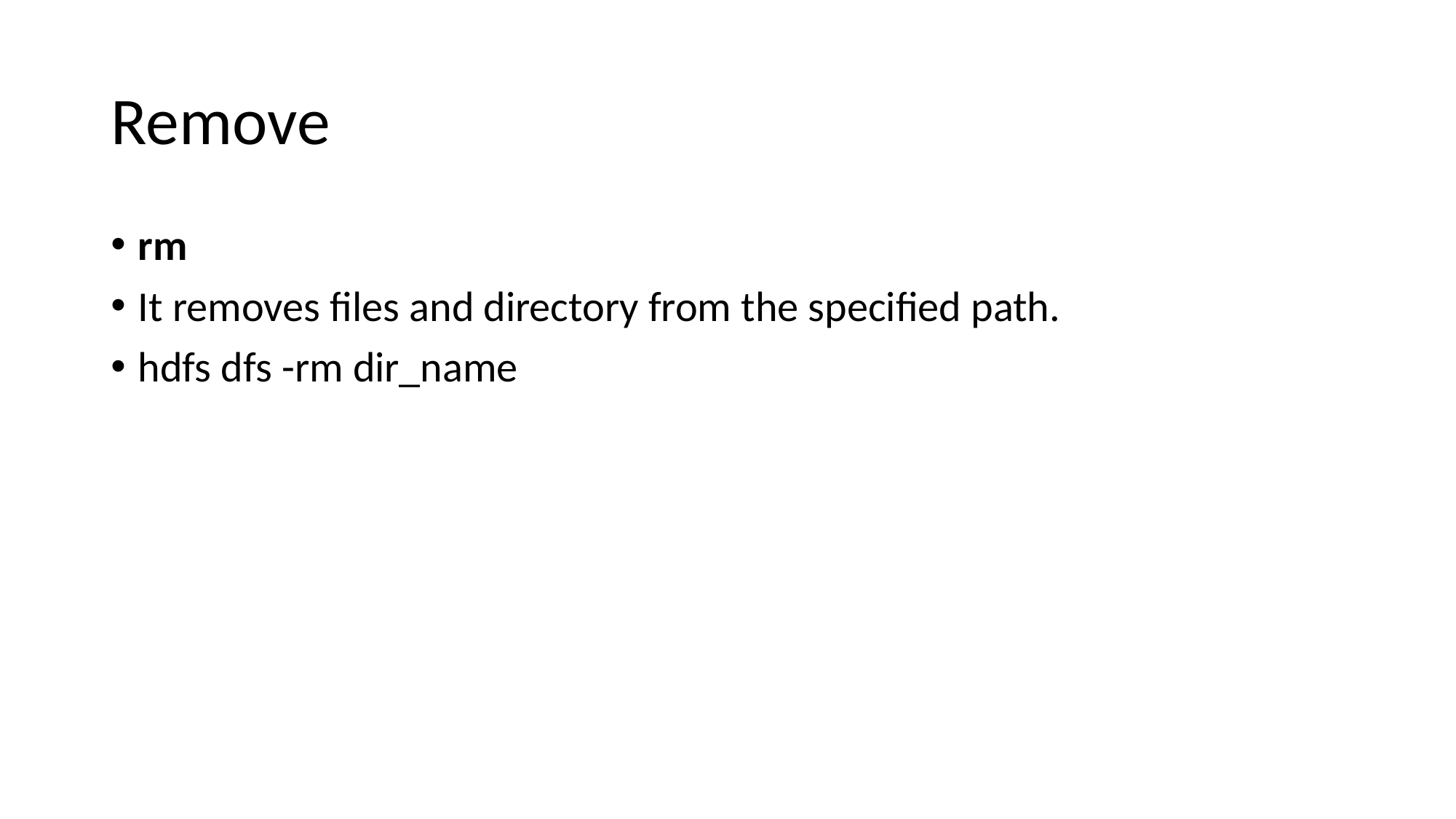

# Remove
rm
It removes files and directory from the specified path.
hdfs dfs -rm dir_name